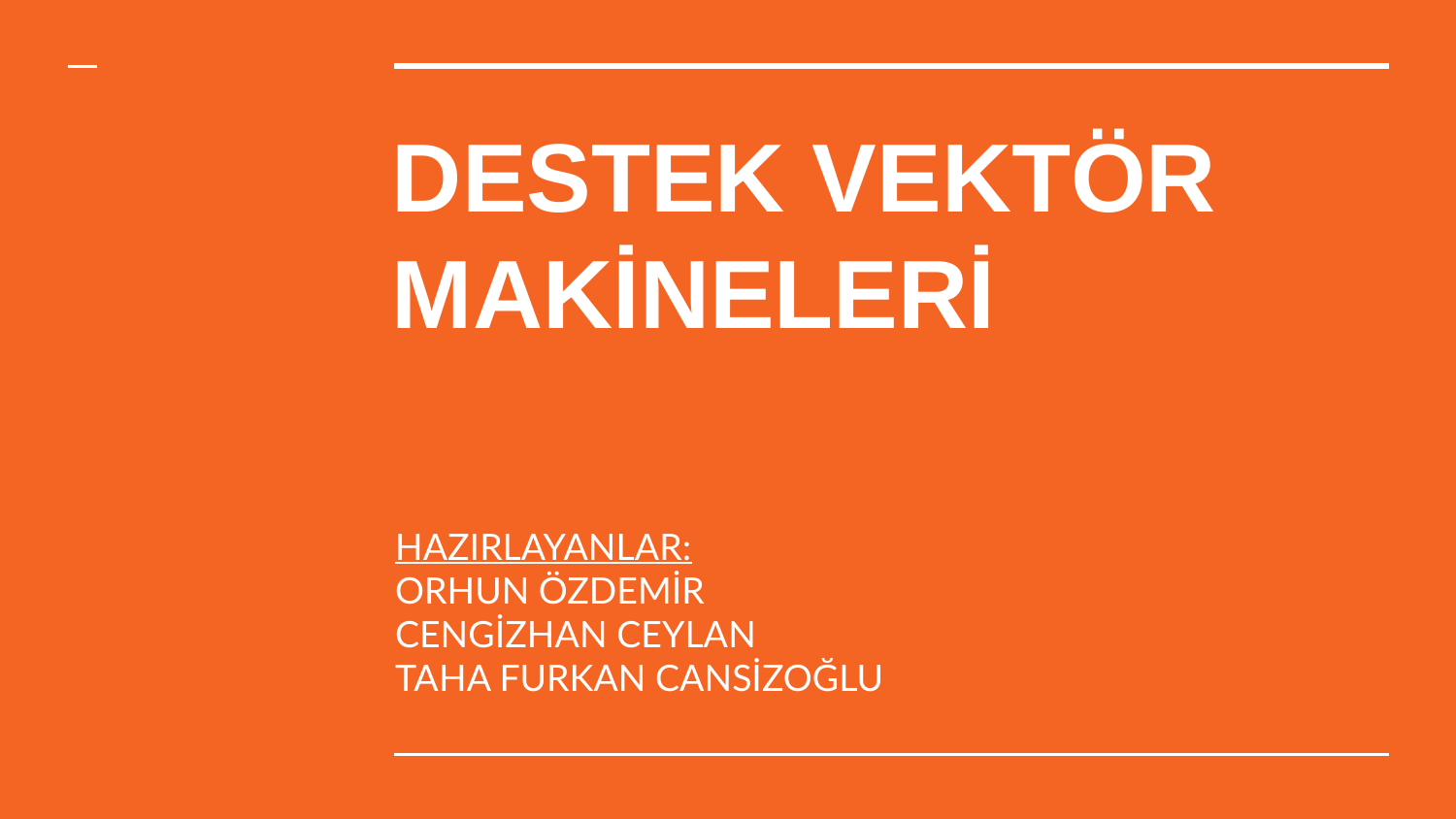

# DESTEK VEKTÖR
MAKİNELERİ
HAZIRLAYANLAR:
ORHUN ÖZDEMİR
CENGİZHAN CEYLAN
TAHA FURKAN CANSİZOĞLU